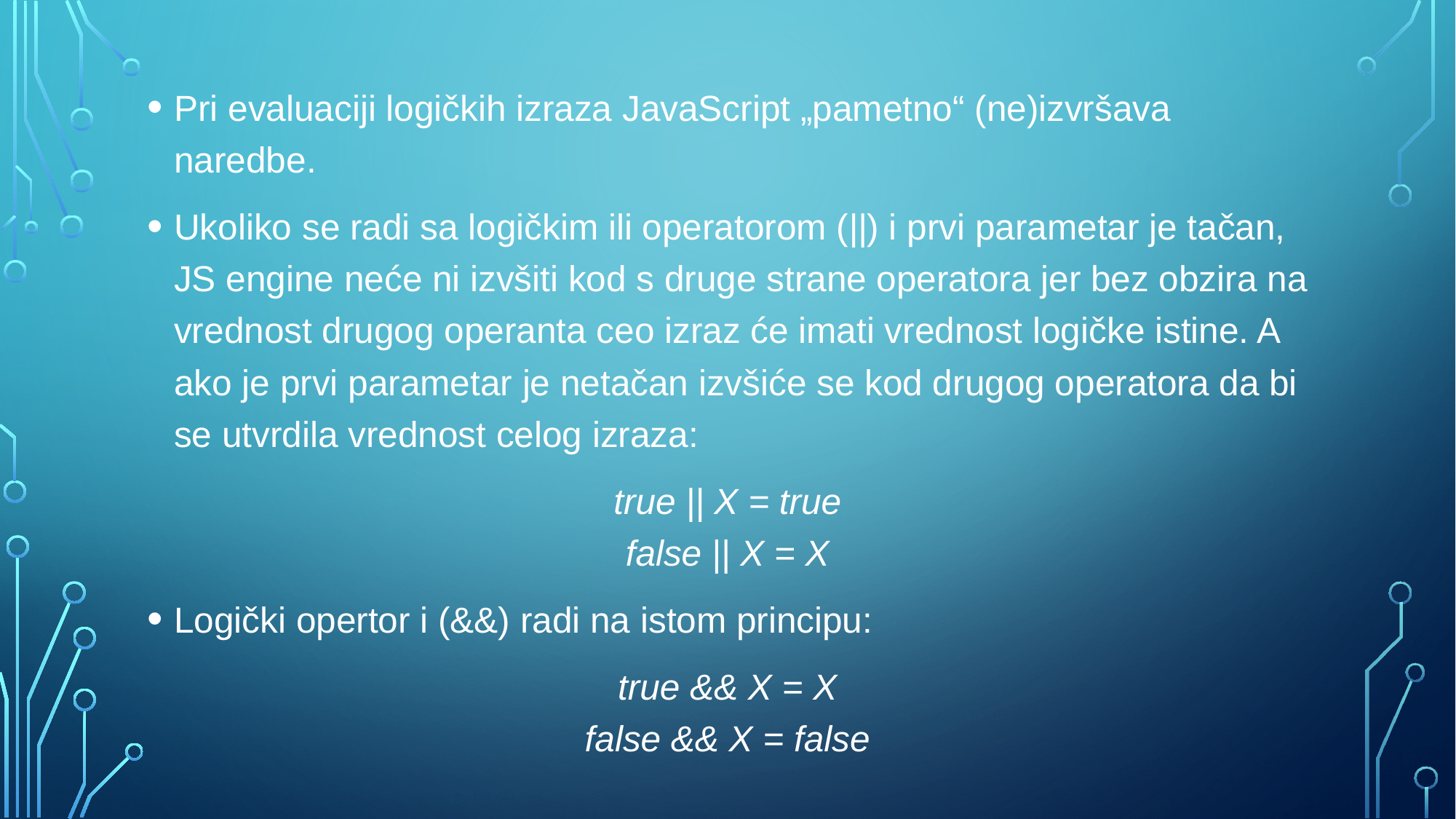

Pri evaluaciji logičkih izraza JavaScript „pametno“ (ne)izvršava naredbe.
Ukoliko se radi sa logičkim ili operatorom (||) i prvi parametar je tačan, JS engine neće ni izvšiti kod s druge strane operatora jer bez obzira na vrednost drugog operanta ceo izraz će imati vrednost logičke istine. A ako je prvi parametar je netačan izvšiće se kod drugog operatora da bi se utvrdila vrednost celog izraza:
true || X = true
false || X = X
Logički opertor i (&&) radi na istom principu:
true && X = X
false && X = false